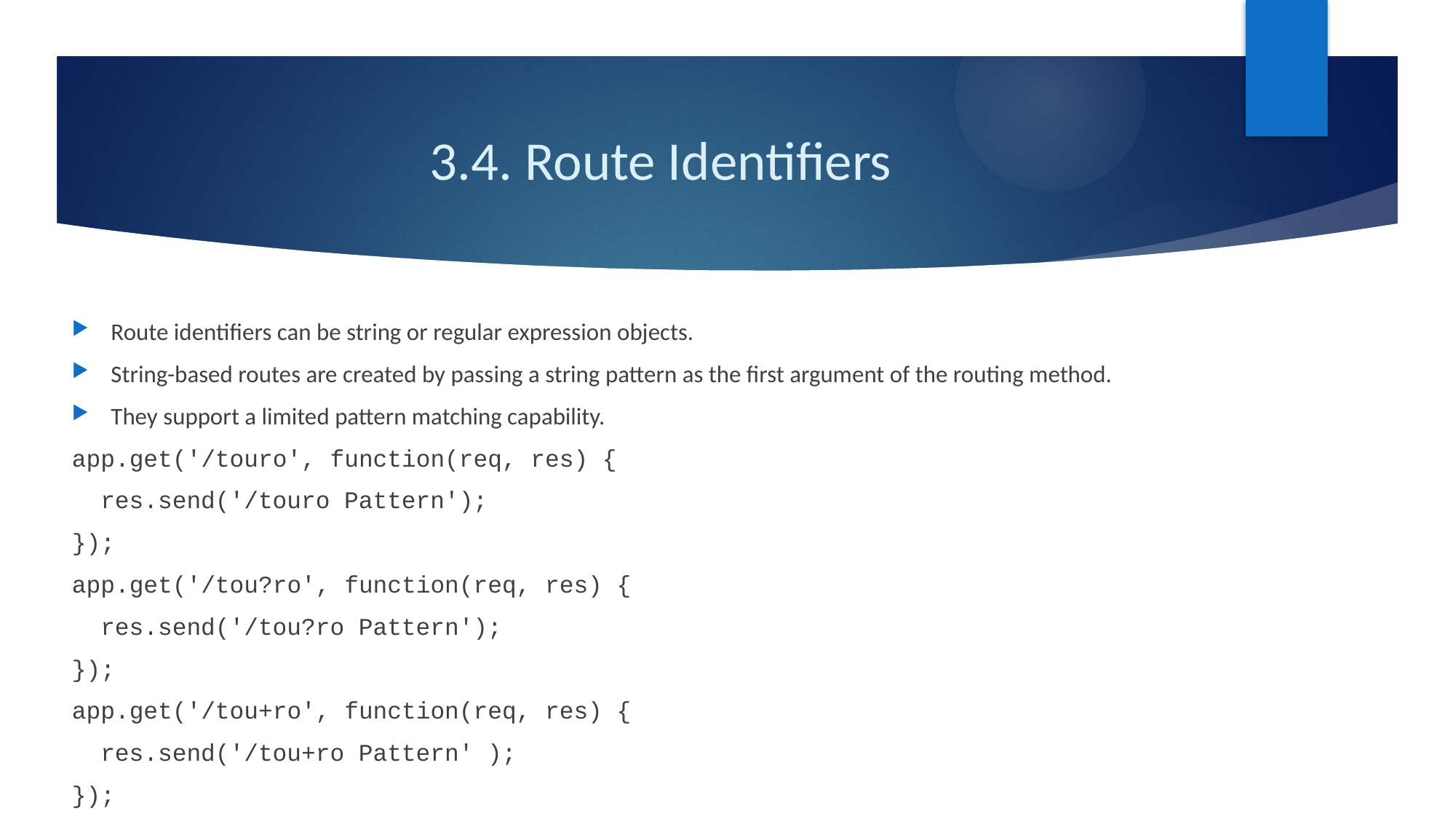

# 3.4. Route Identifiers
Route identifiers can be string or regular expression objects.
String-based routes are created by passing a string pattern as the first argument of the routing method.
They support a limited pattern matching capability.
app.get('/touro', function(req, res) {
  res.send('/touro Pattern');
});
app.get('/tou?ro', function(req, res) {
  res.send('/tou?ro Pattern');
});
app.get('/tou+ro', function(req, res) {
  res.send('/tou+ro Pattern' );
});